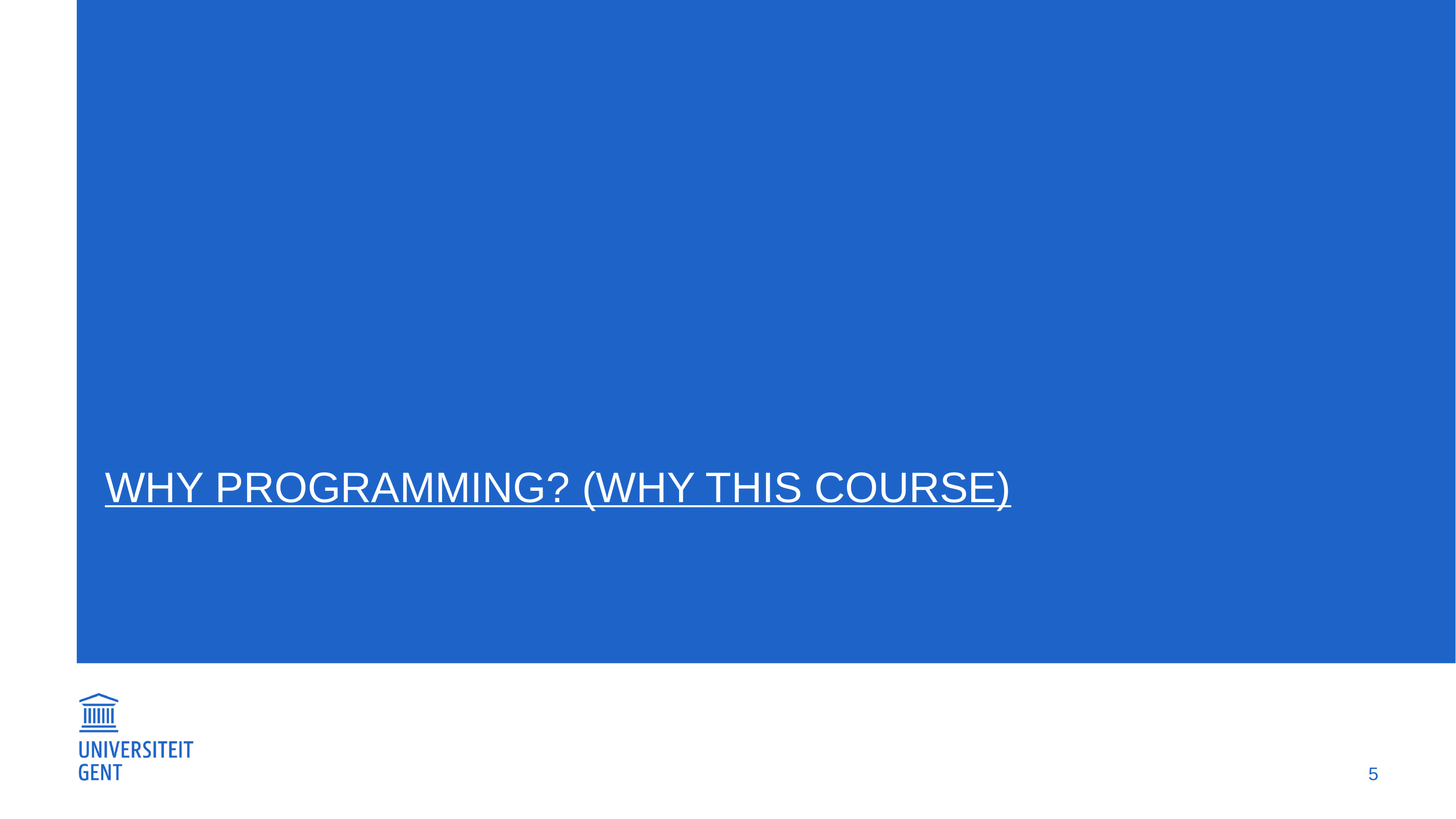

# Why programming? (why this course)
5